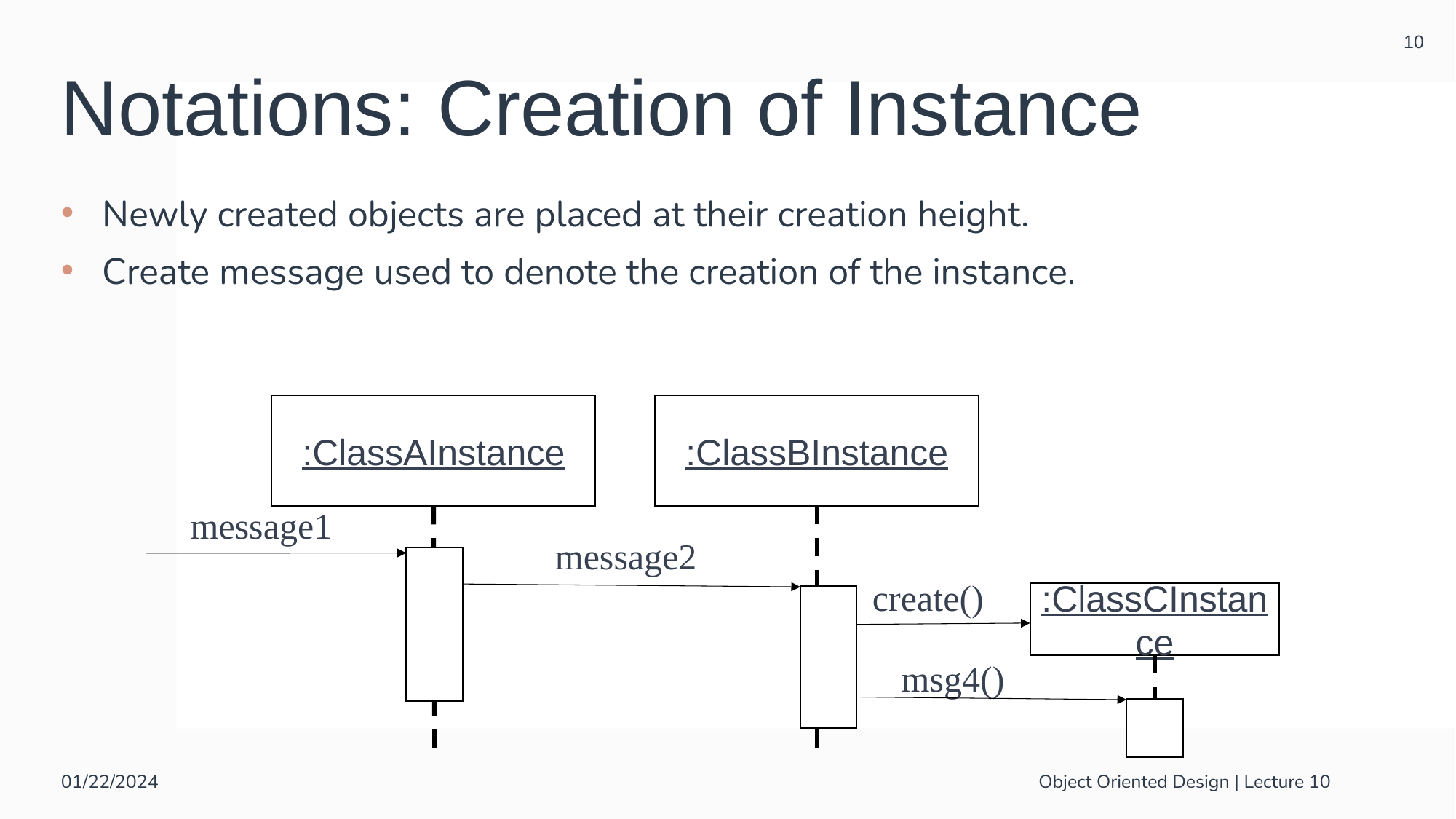

10
# Notations: Creation of Instance
Newly created objects are placed at their creation height.
Create message used to denote the creation of the instance.
:ClassAInstance
:ClassBInstance
message1
message2

create()
:ClassCInstance

msg4()

01/22/2024
Object Oriented Design | Lecture 10